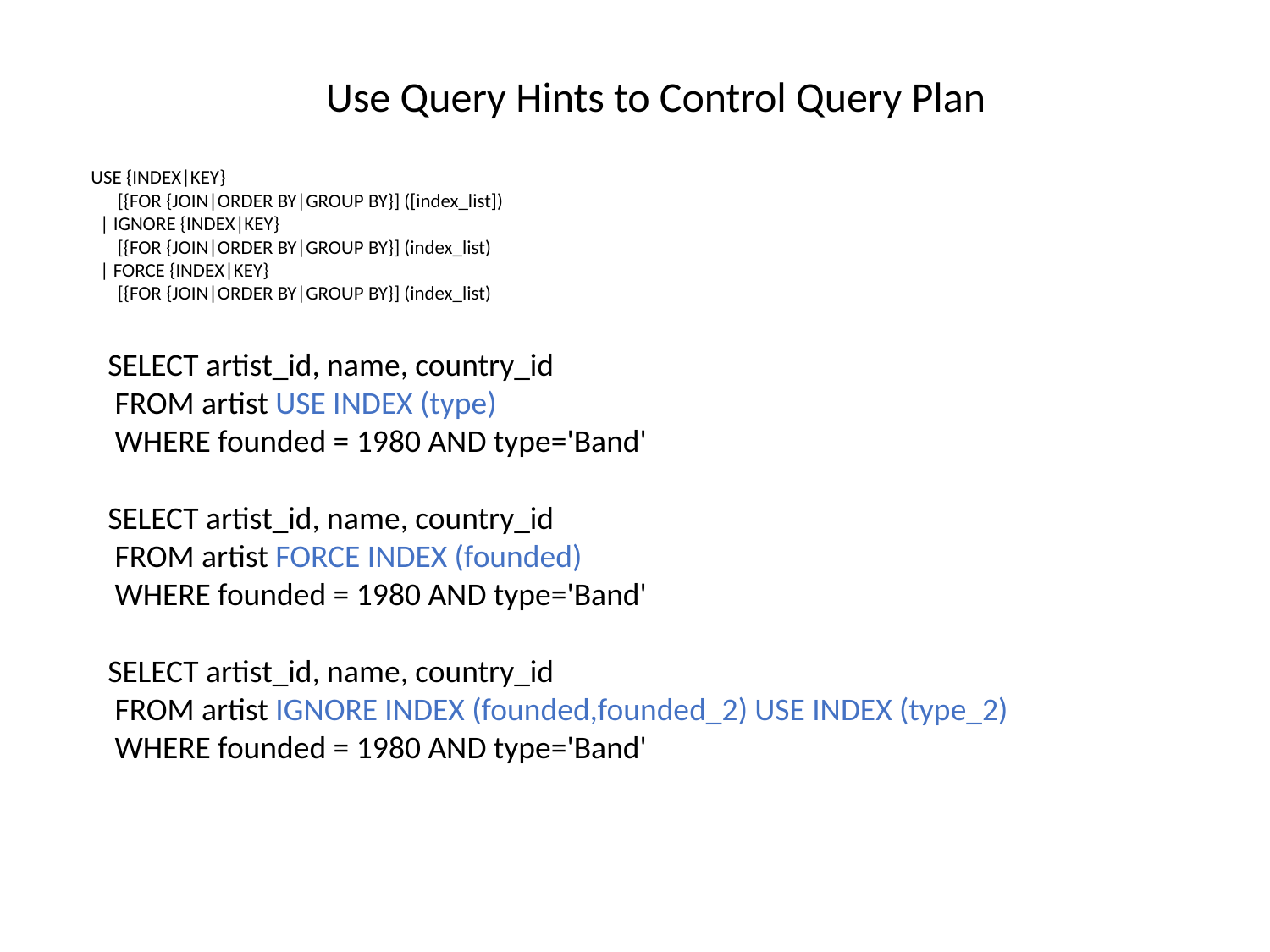

Use Query Hints to Control Query Plan
 USE {INDEX|KEY}
       [{FOR {JOIN|ORDER BY|GROUP BY}] ([index_list])
   | IGNORE {INDEX|KEY}
       [{FOR {JOIN|ORDER BY|GROUP BY}] (index_list)
   | FORCE {INDEX|KEY}
       [{FOR {JOIN|ORDER BY|GROUP BY}] (index_list)
SELECT artist_id, name, country_id
 FROM artist USE INDEX (type)
 WHERE founded = 1980 AND type='Band'
SELECT artist_id, name, country_id
 FROM artist FORCE INDEX (founded)
 WHERE founded = 1980 AND type='Band'
SELECT artist_id, name, country_id
 FROM artist IGNORE INDEX (founded,founded_2) USE INDEX (type_2)
 WHERE founded = 1980 AND type='Band'